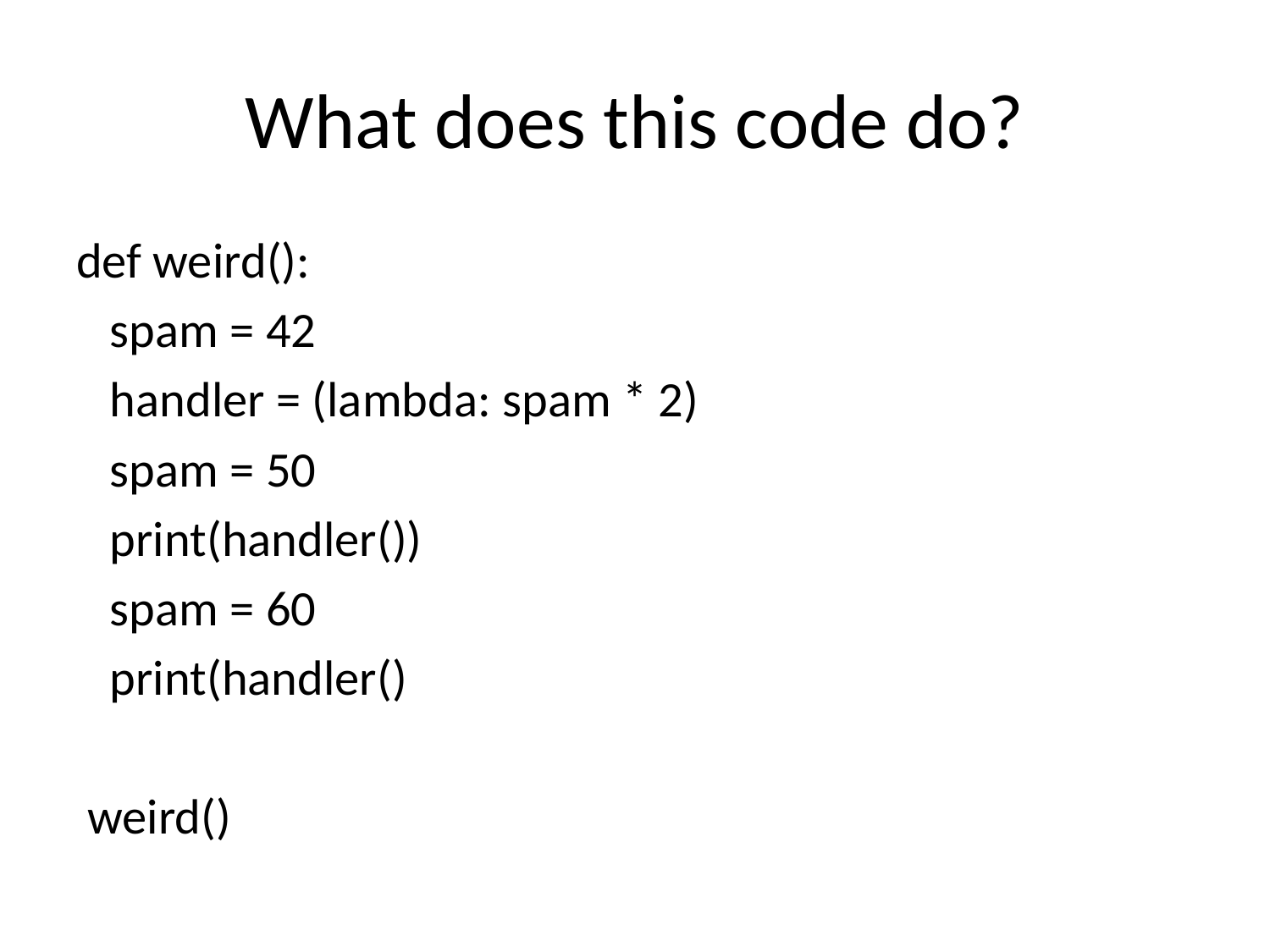

# What does this code do?
def weird():
   spam = 42
   handler = (lambda: spam * 2)
   spam = 50
   print(handler())
   spam = 60
   print(handler()

 weird()